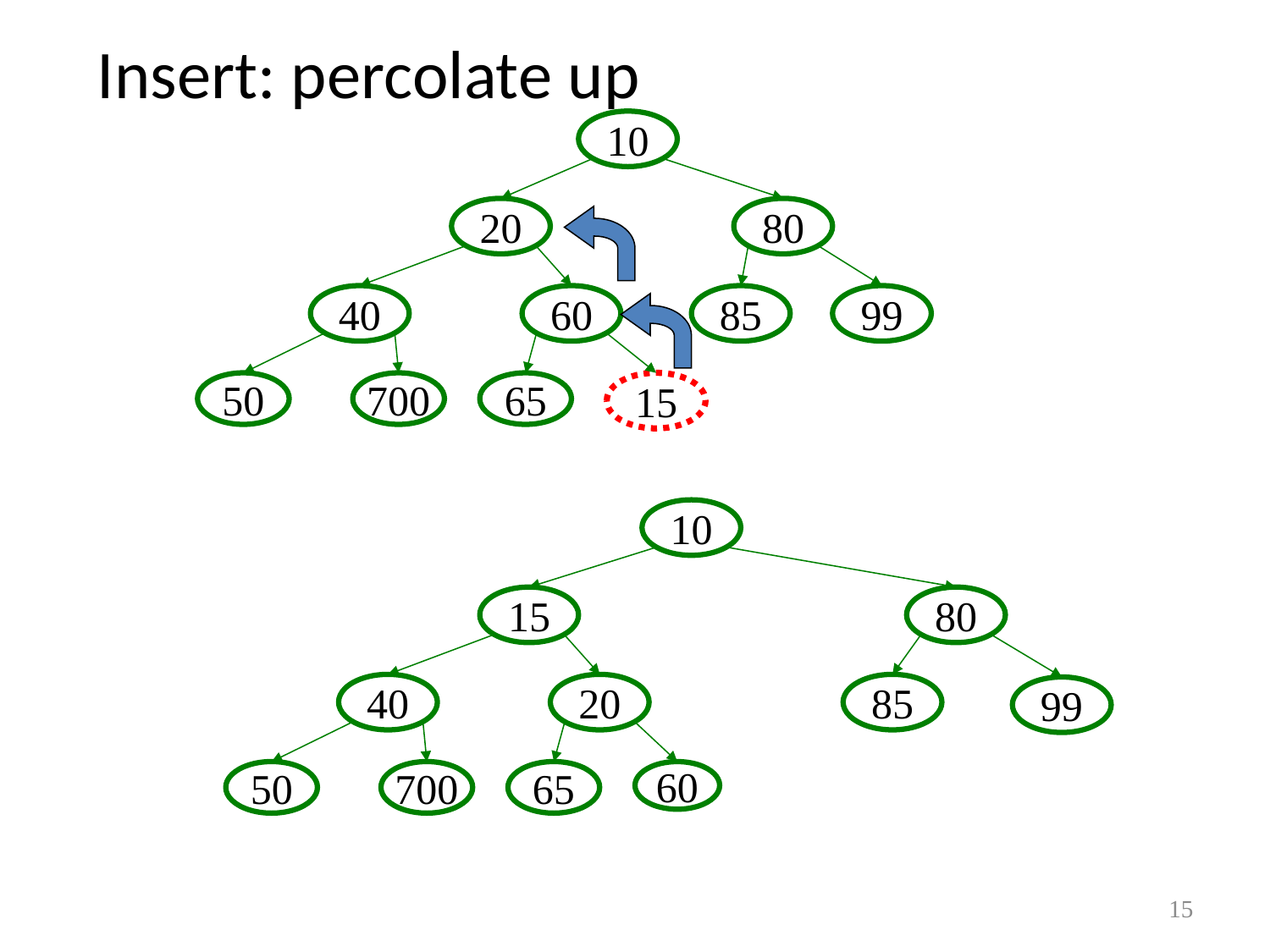

# Insert: percolate up
10
Now insert 90. (no swaps, even though 99 is larger!)

Now insert 7.
20
80

40
60
85
99

50
700
65
15
Optimization, bubble up an empty space to reduce # of swaps
10
15
80
40
20
85
99
50
700
65
60
15